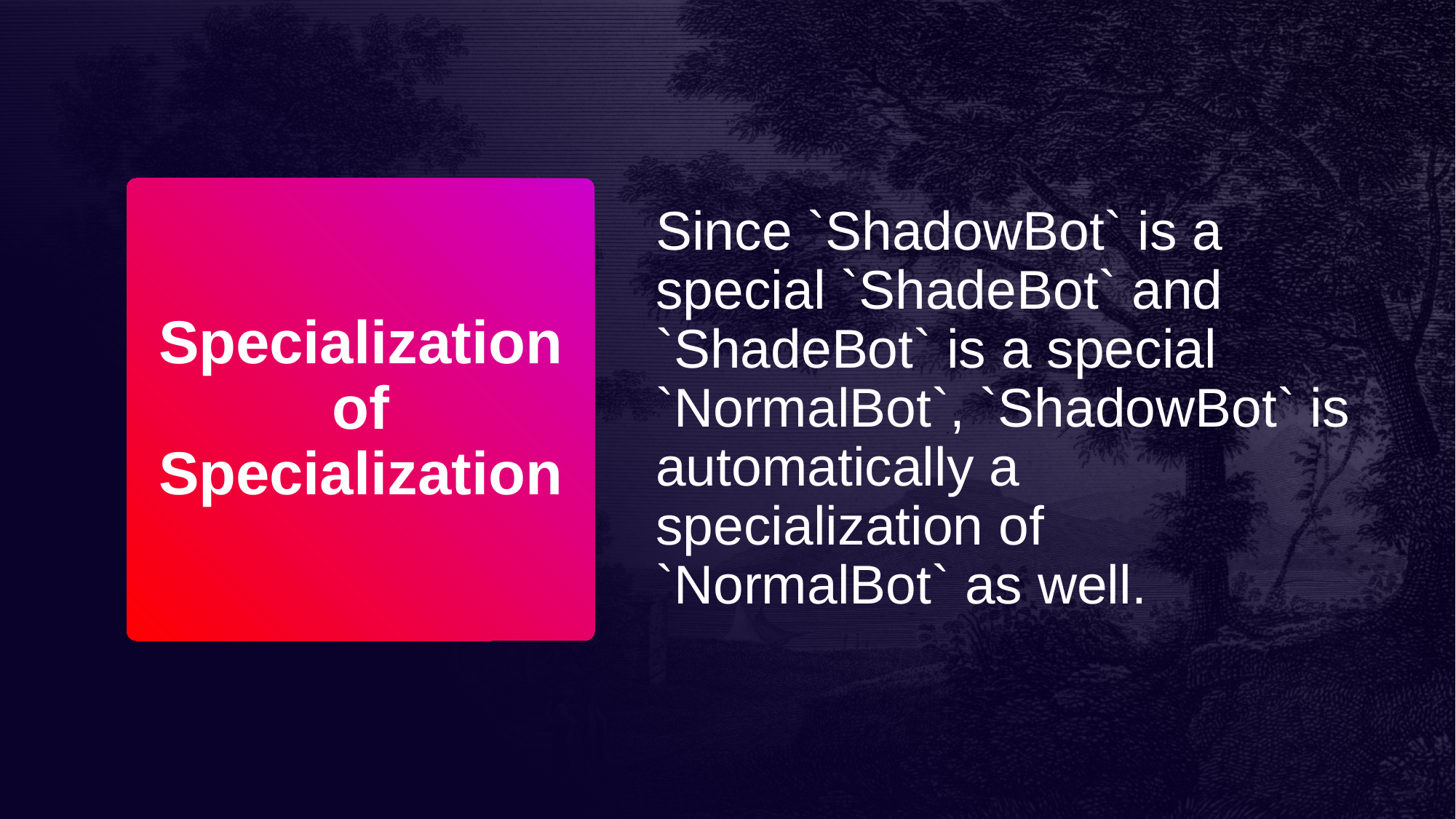

Since `ShadowBot` is a special `ShadeBot` and `ShadeBot` is a special `NormalBot`, `ShadowBot` is automatically a specialization of `NormalBot` as well.
# Specialization of Specialization